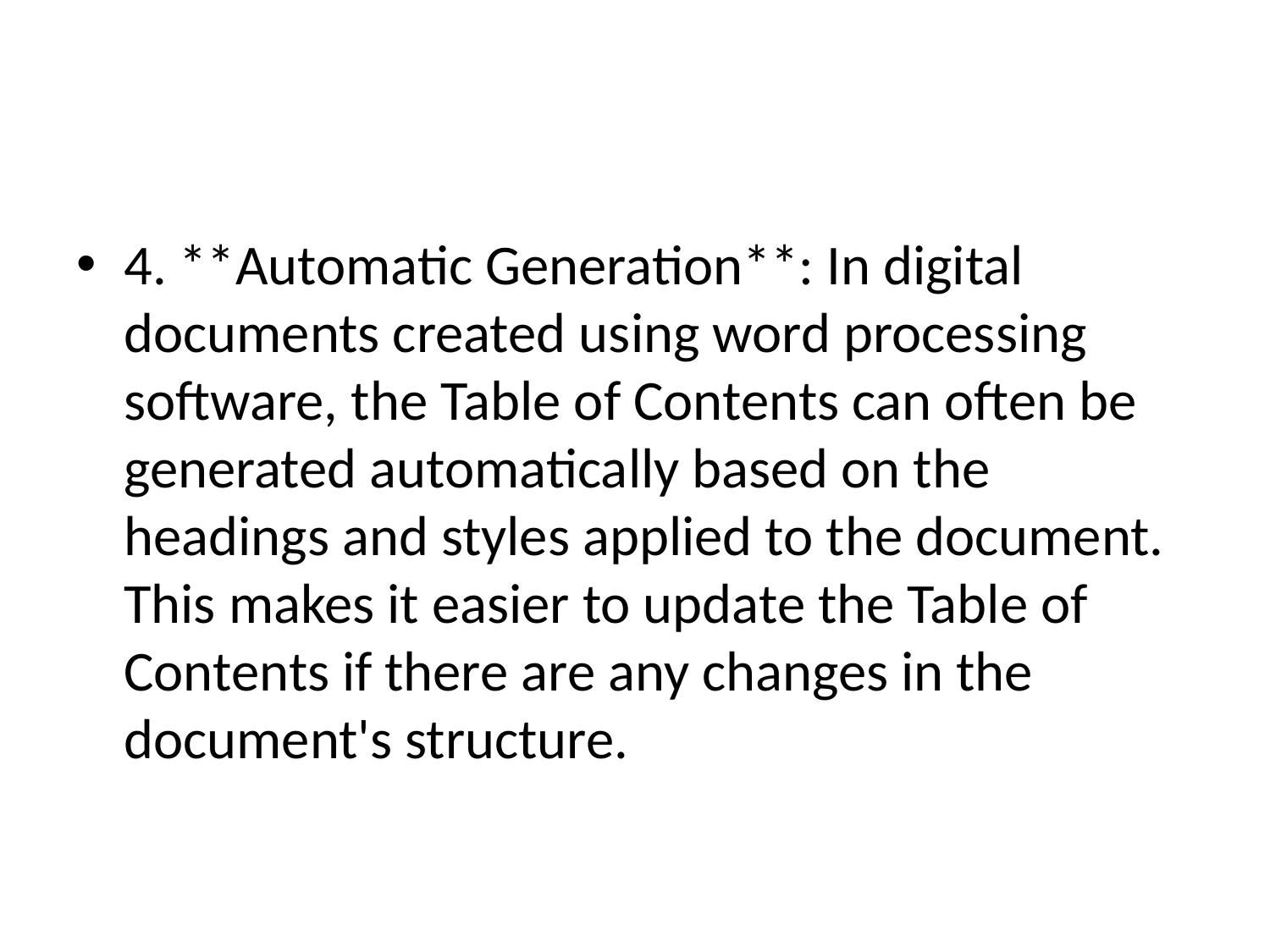

#
4. **Automatic Generation**: In digital documents created using word processing software, the Table of Contents can often be generated automatically based on the headings and styles applied to the document. This makes it easier to update the Table of Contents if there are any changes in the document's structure.